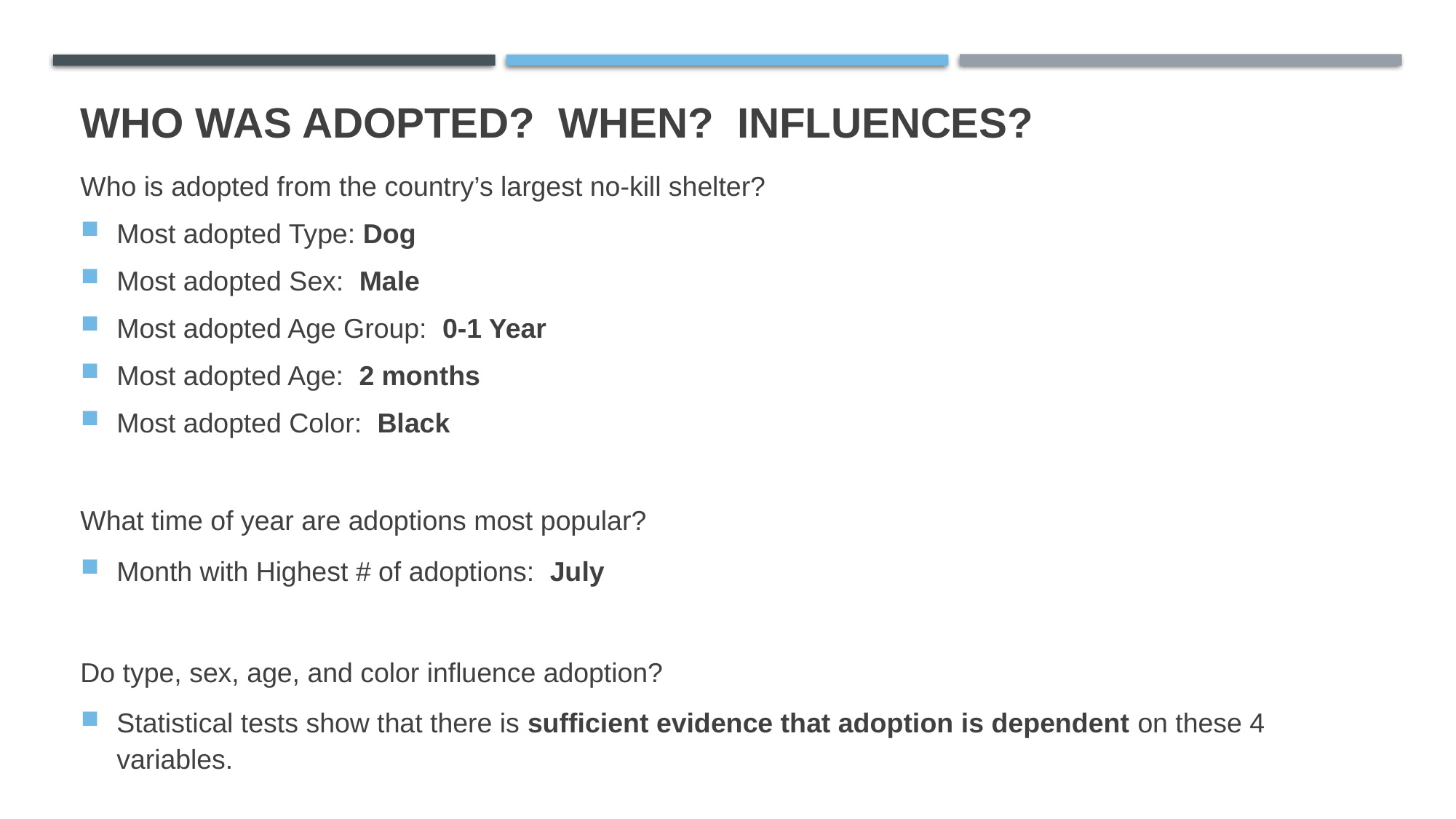

# Who was adopted?  When?  Influences?
Who is adopted from the country’s largest no-kill shelter?
Most adopted Type: Dog
Most adopted Sex:  Male
Most adopted Age Group:  0-1 Year
Most adopted Age:  2 months
Most adopted Color:  Black

What time of year are adoptions most popular?
Month with Highest # of adoptions:  July

Do type, sex, age, and color influence adoption?
Statistical tests show that there is sufficient evidence that adoption is dependent on these 4 variables.